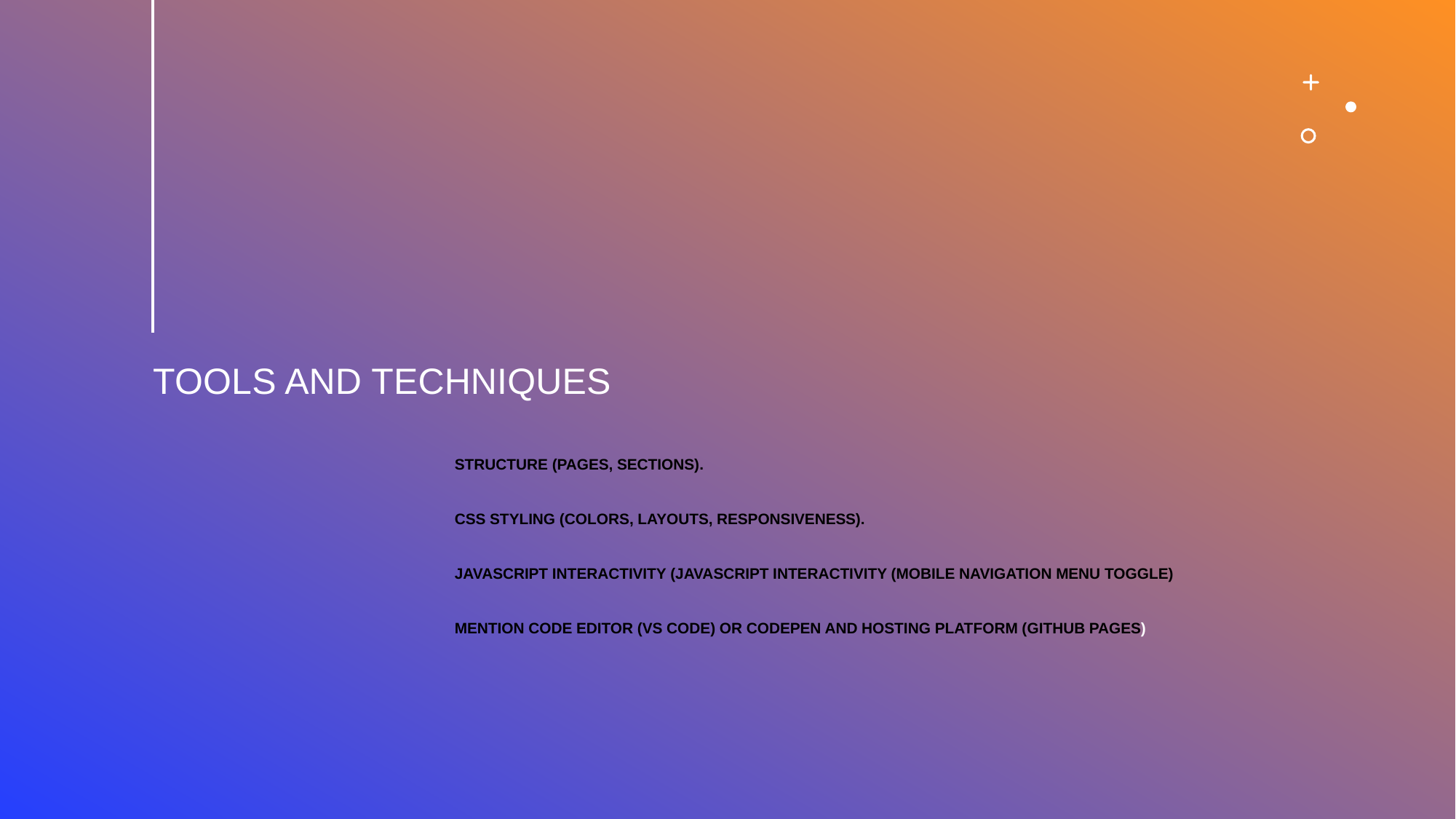

TOOLS AND TECHNIQUES
# Structure (pages, sections). CSS Styling (colors, layouts, responsiveness). JavaScript Interactivity (JavaScript Interactivity (mobile navigation menu toggle) Mention code editor (VS Code) or CODEPEN and hosting platform (GitHub Pages)